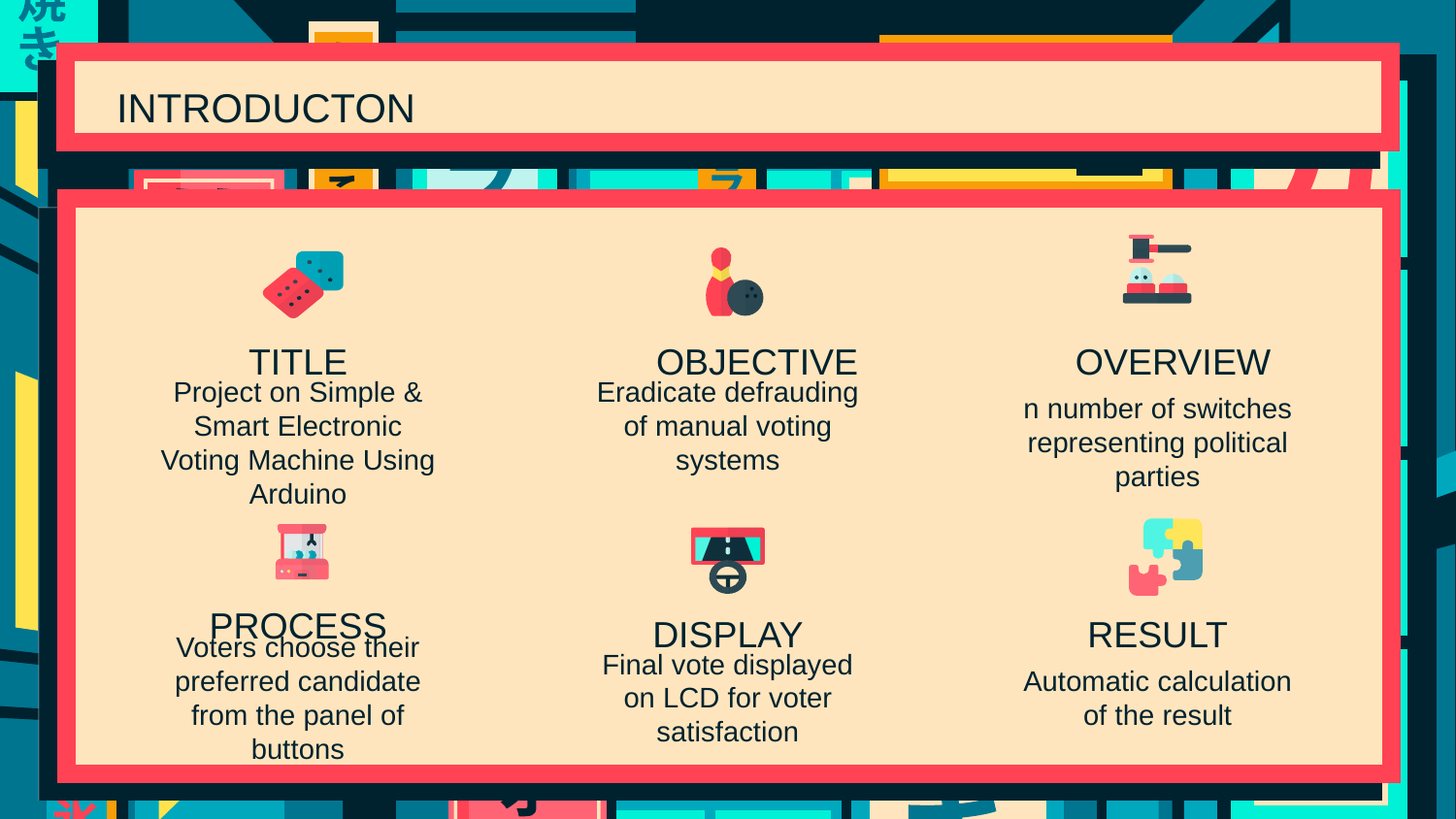

INTRODUCTON

# TITLE
OBJECTIVE
OVERVIEW

Project on Simple & Smart Electronic Voting Machine Using Arduino
Eradicate defrauding of manual voting systems

n number of switches representing political parties

PROCESS
DISPLAY
RESULT
Voters choose their preferred candidate from the panel of buttons
Final vote displayed on LCD for voter satisfaction
Automatic calculation of the result